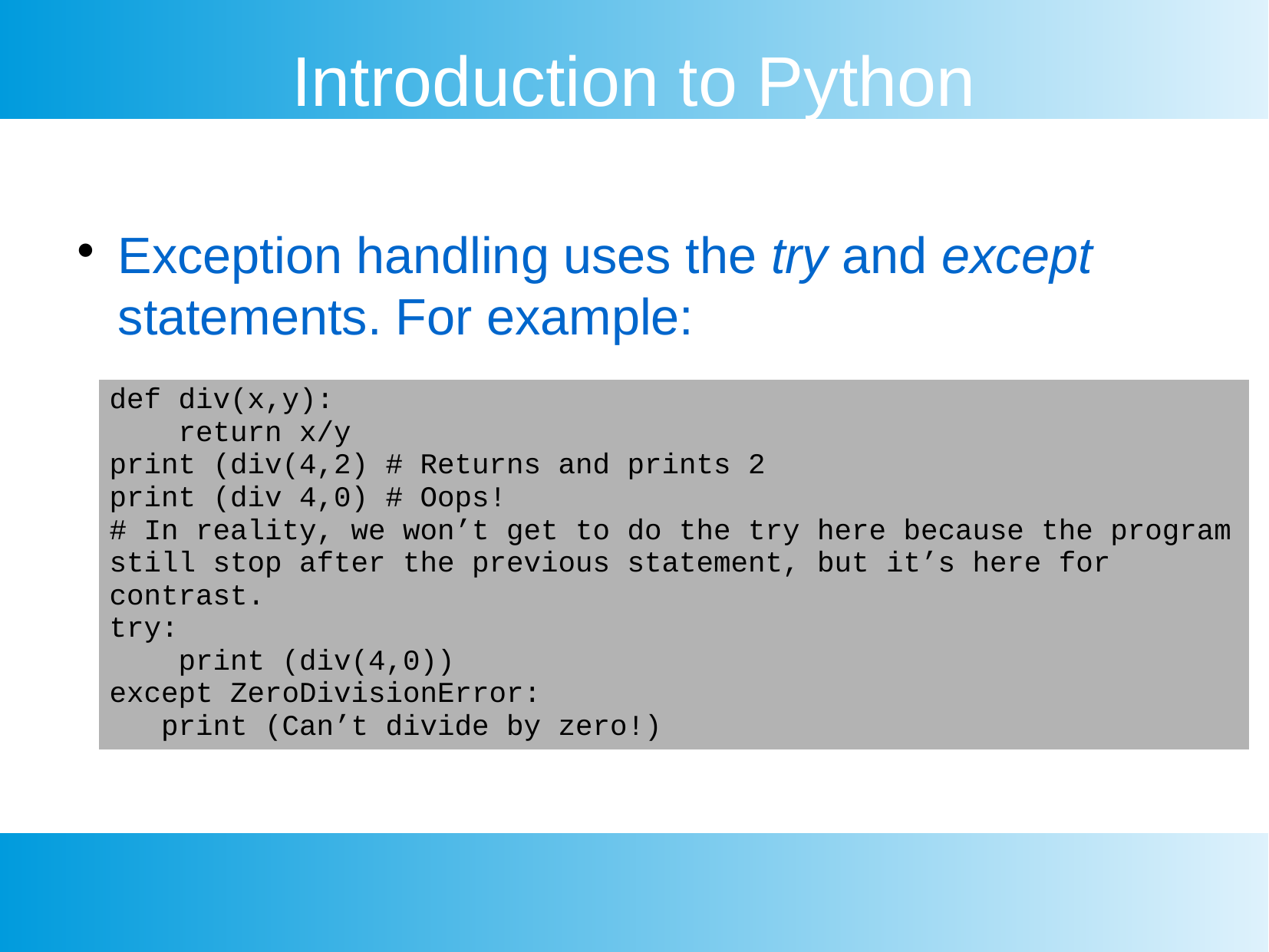

Introduction to Python
Exception handling uses the try and except statements. For example:

| def div(x,y): return x/y print (div(4,2) # Returns and prints 2 print (div 4,0) # Oops! # In reality, we won’t get to do the try here because the program still stop after the previous statement, but it’s here for contrast. try: print (div(4,0)) except ZeroDivisionError: print (Can’t divide by zero!) |
| --- |